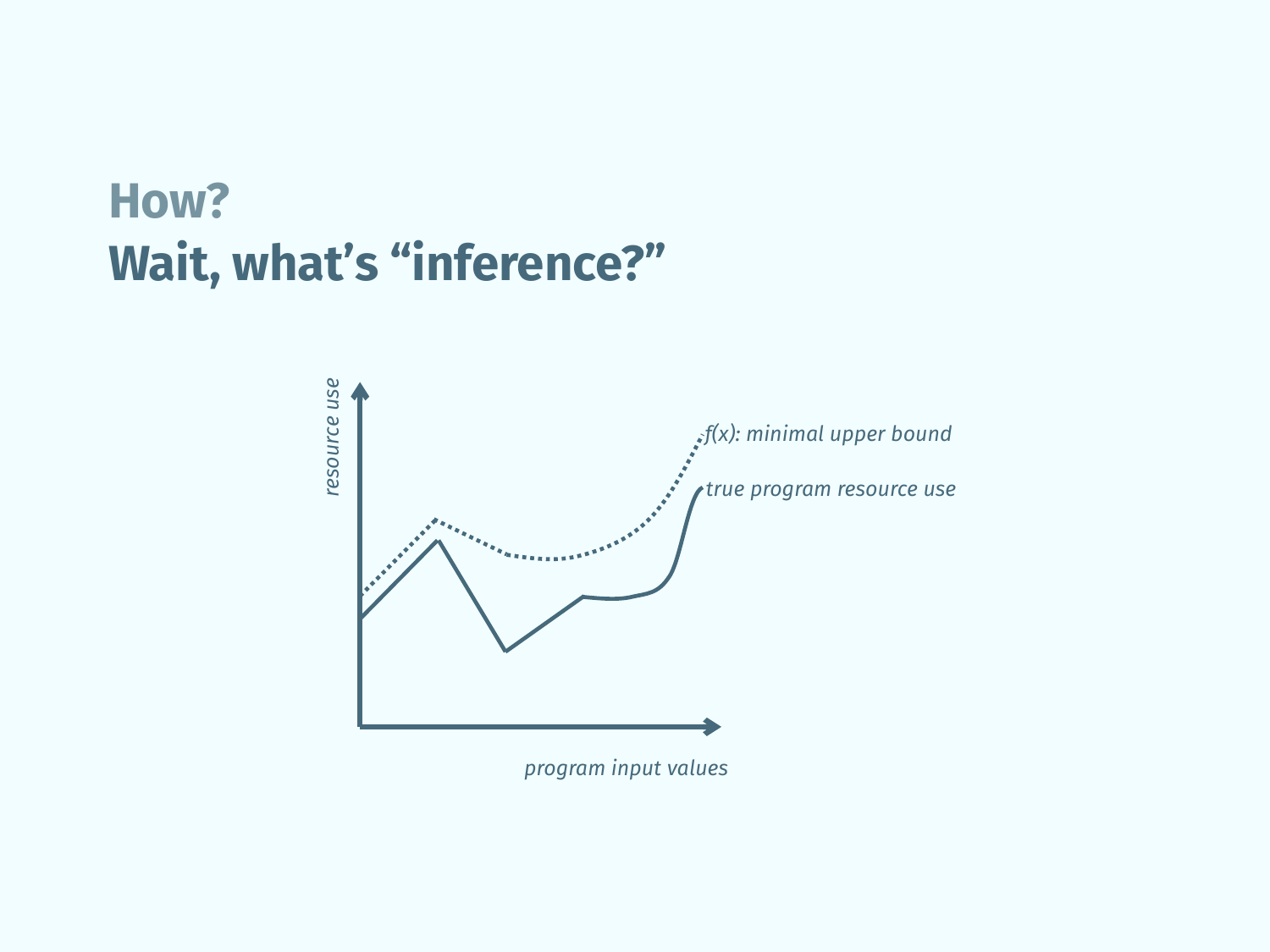

# How?
Wait, what’s “inference?”
f(x): minimal upper bound
resource use

true program resource use

program input values